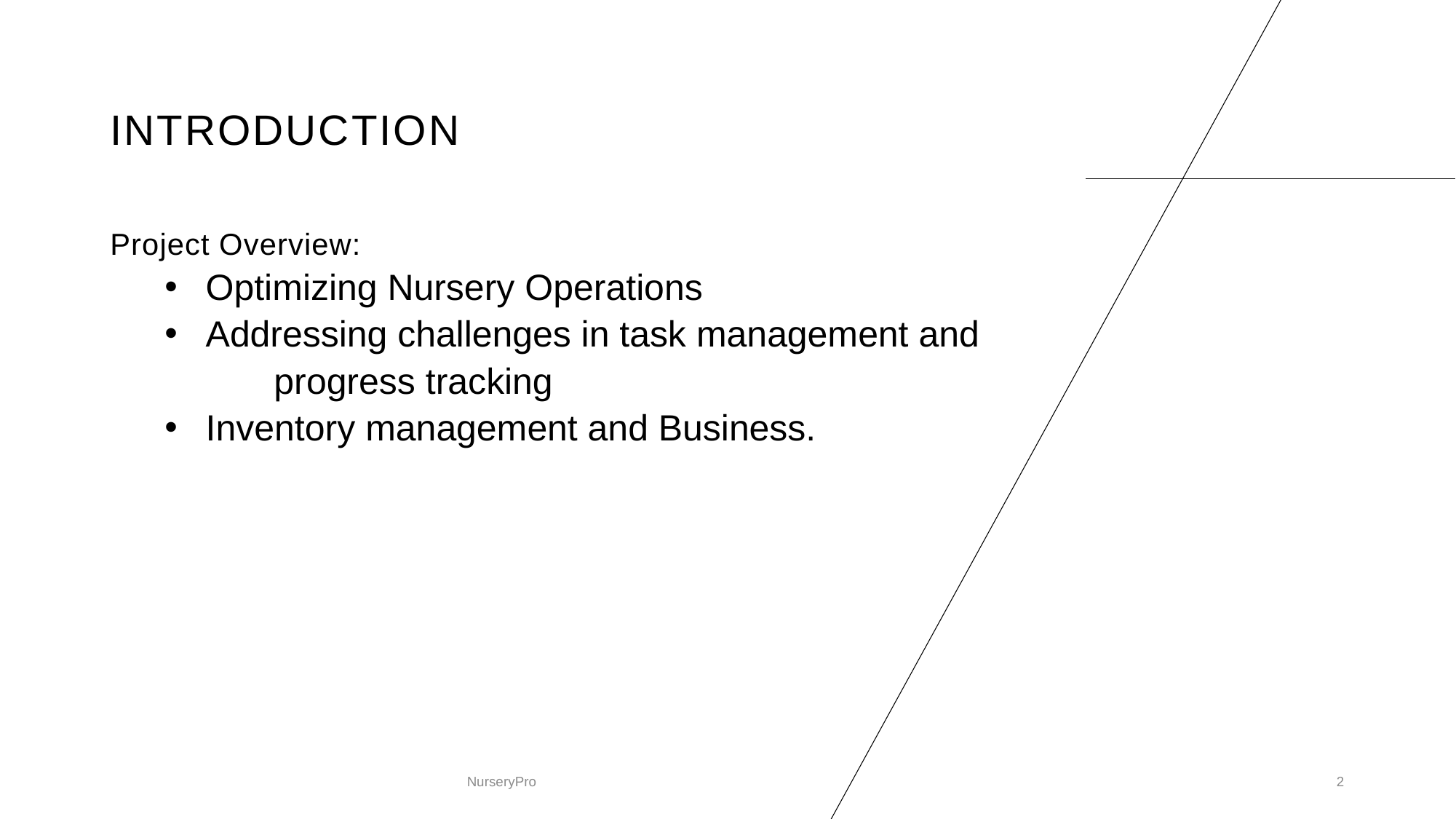

# INTRODUCTION
Project Overview:
Optimizing Nursery Operations
Addressing challenges in task management and
	progress tracking
Inventory management and Business.

NurseryPro
2